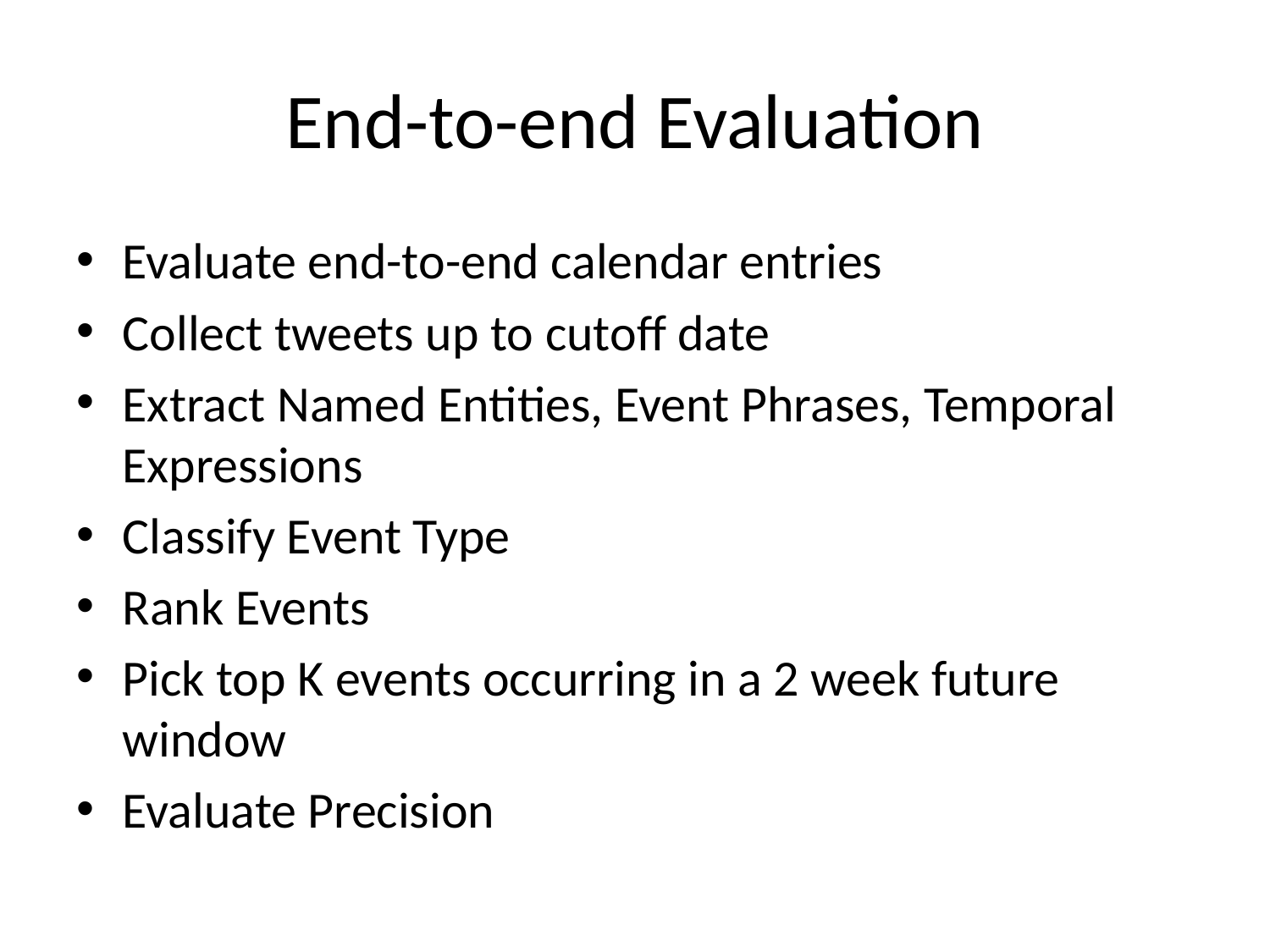

# End-to-end Evaluation
Evaluate end-to-end calendar entries
Collect tweets up to cutoff date
Extract Named Entities, Event Phrases, Temporal Expressions
Classify Event Type
Rank Events
Pick top K events occurring in a 2 week future window
Evaluate Precision